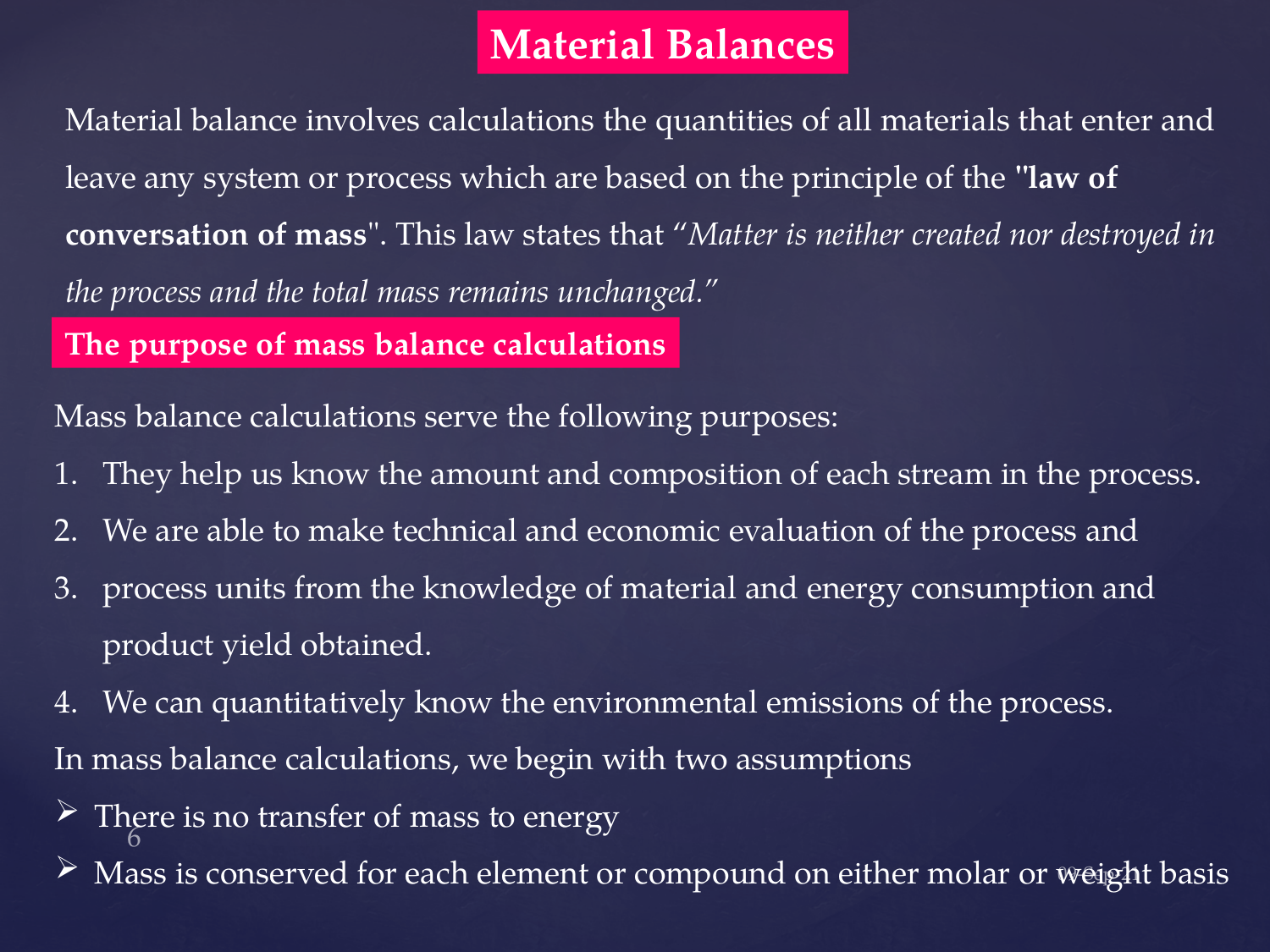

Material Balances
Material balance involves calculations the quantities of all materials that enter and leave any system or process which are based on the principle of the "law of conversation of mass". This law states that “Matter is neither created nor destroyed in the process and the total mass remains unchanged.”
The purpose of mass balance calculations
Mass balance calculations serve the following purposes:
They help us know the amount and composition of each stream in the process.
We are able to make technical and economic evaluation of the process and
process units from the knowledge of material and energy consumption and product yield obtained.
We can quantitatively know the environmental emissions of the process.
In mass balance calculations, we begin with two assumptions
There is no transfer of mass to energy
Mass is conserved for each element or compound on either molar or weight basis
6
09-Sep-21